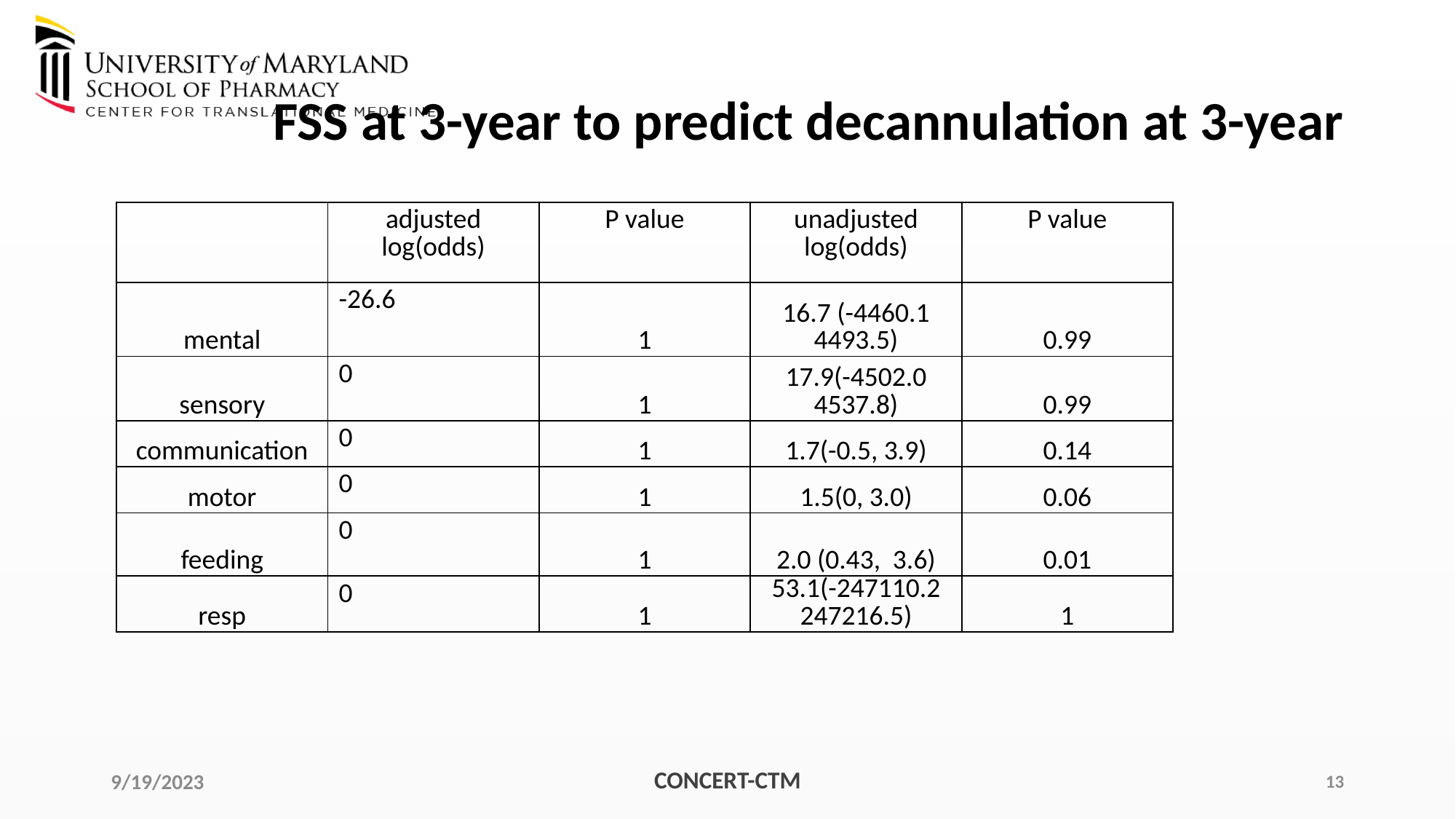

# FSS at 3-year to predict decannulation at 3-year
|  | adjusted log(odds) | P value | unadjusted log(odds) | P value |
| --- | --- | --- | --- | --- |
| mental | -26.6 | 1 | 16.7 (-4460.1 4493.5) | 0.99 |
| sensory | 0 | 1 | 17.9(-4502.0 4537.8) | 0.99 |
| communication | 0 | 1 | 1.7(-0.5, 3.9) | 0.14 |
| motor | 0 | 1 | 1.5(0, 3.0) | 0.06 |
| feeding | 0 | 1 | 2.0 (0.43, 3.6) | 0.01 |
| resp | 0 | 1 | 53.1(-247110.2 247216.5) | 1 |
9/19/2023
CONCERT-CTM
13